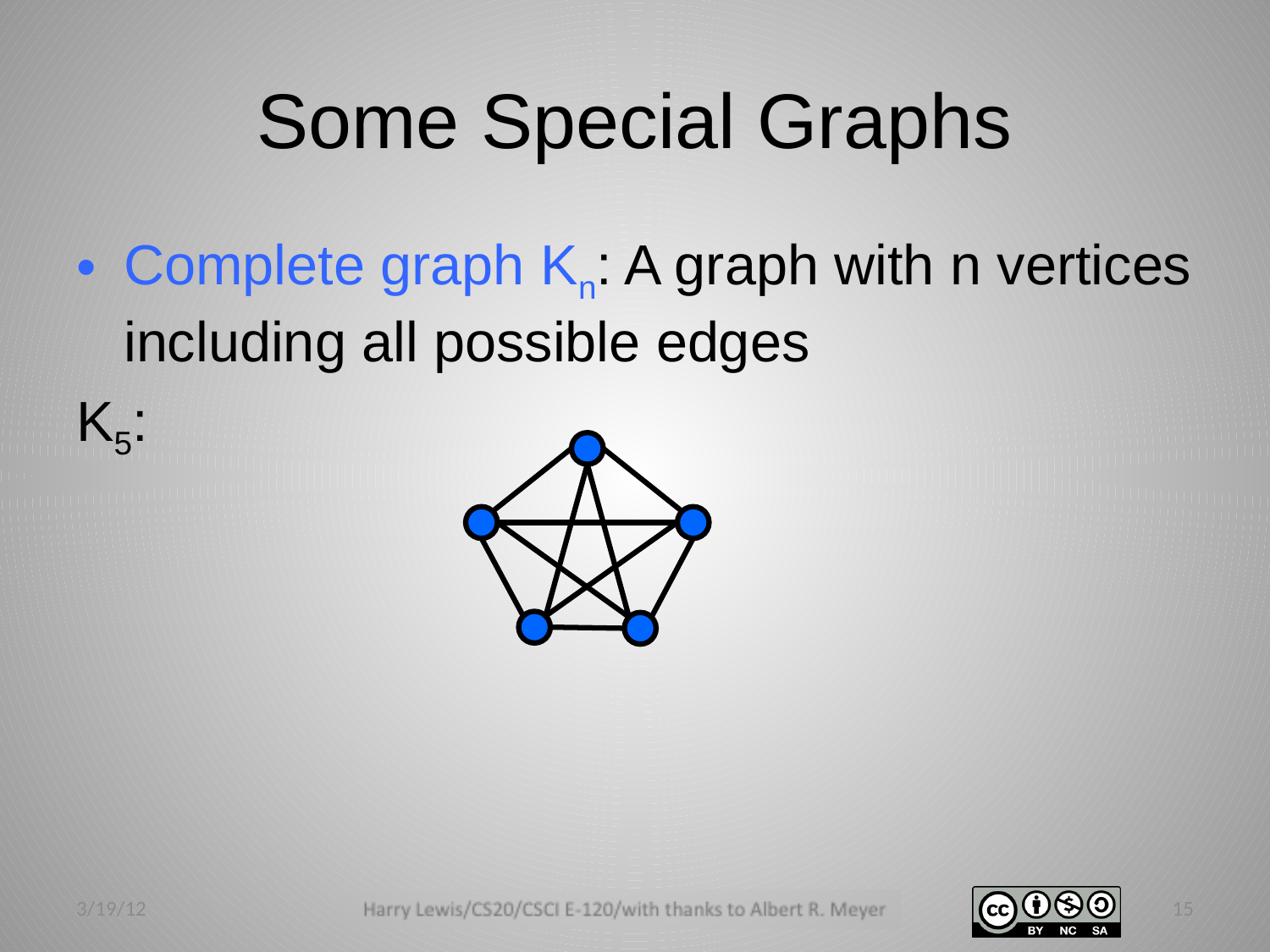

# Some Special Graphs
Complete graph Kn: A graph with n vertices including all possible edges
K5:

3/19/12
15